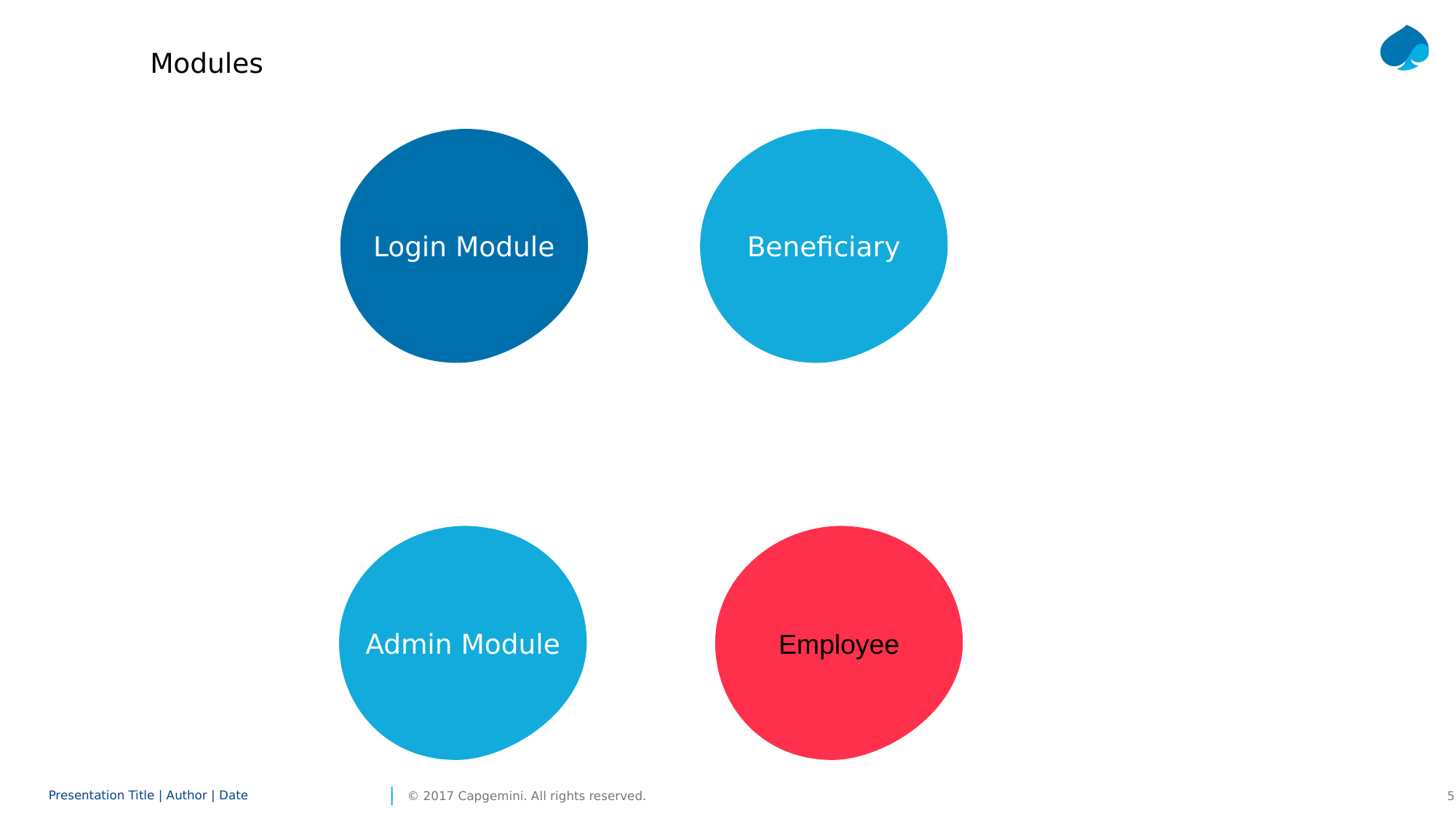

Modules
Login Module
Beneficiary

Admin Module
Employee